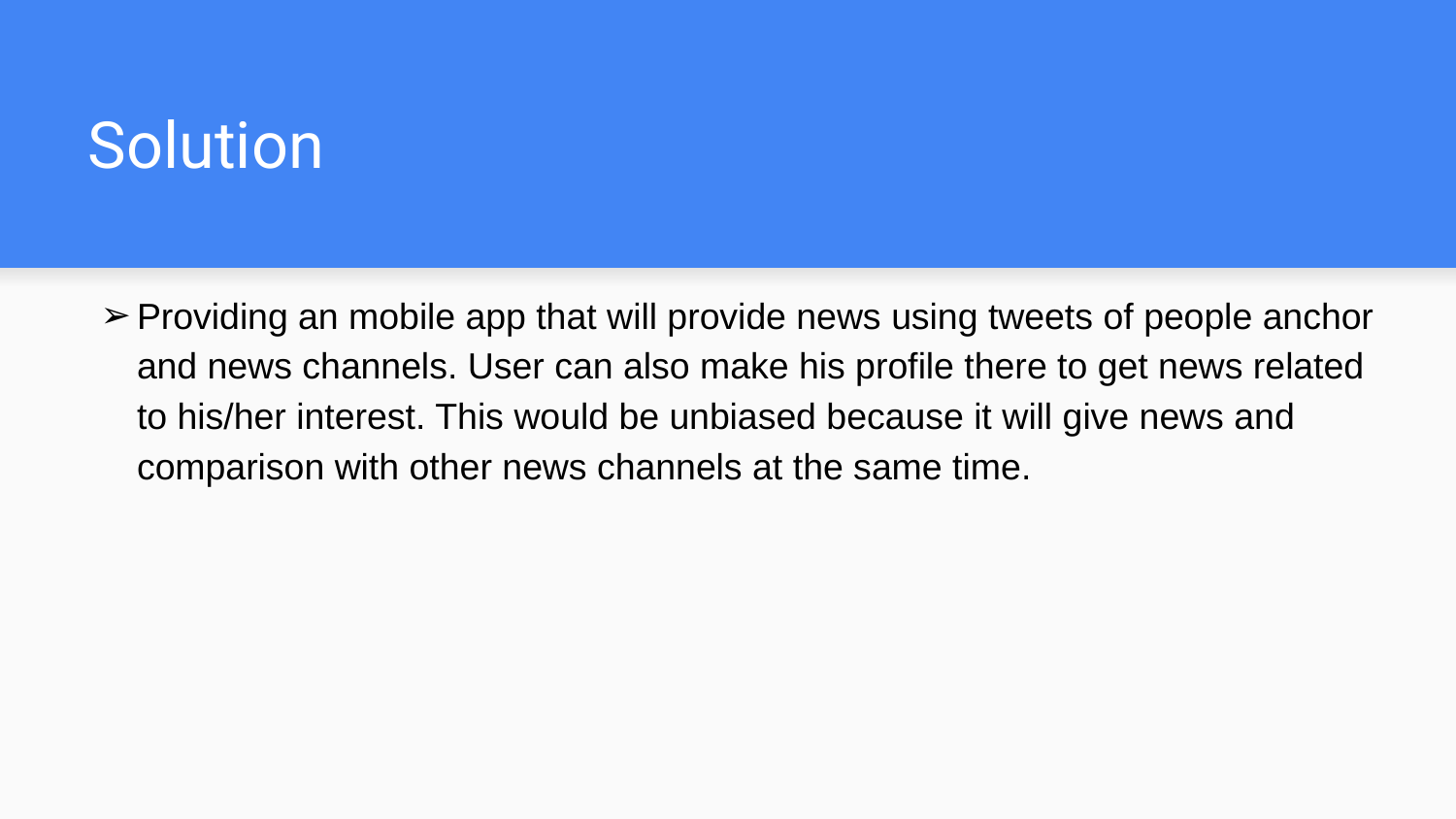

# Solution

Providing an mobile app that will provide news using tweets of people anchor and news channels. User can also make his profile there to get news related to his/her interest. This would be unbiased because it will give news and comparison with other news channels at the same time.